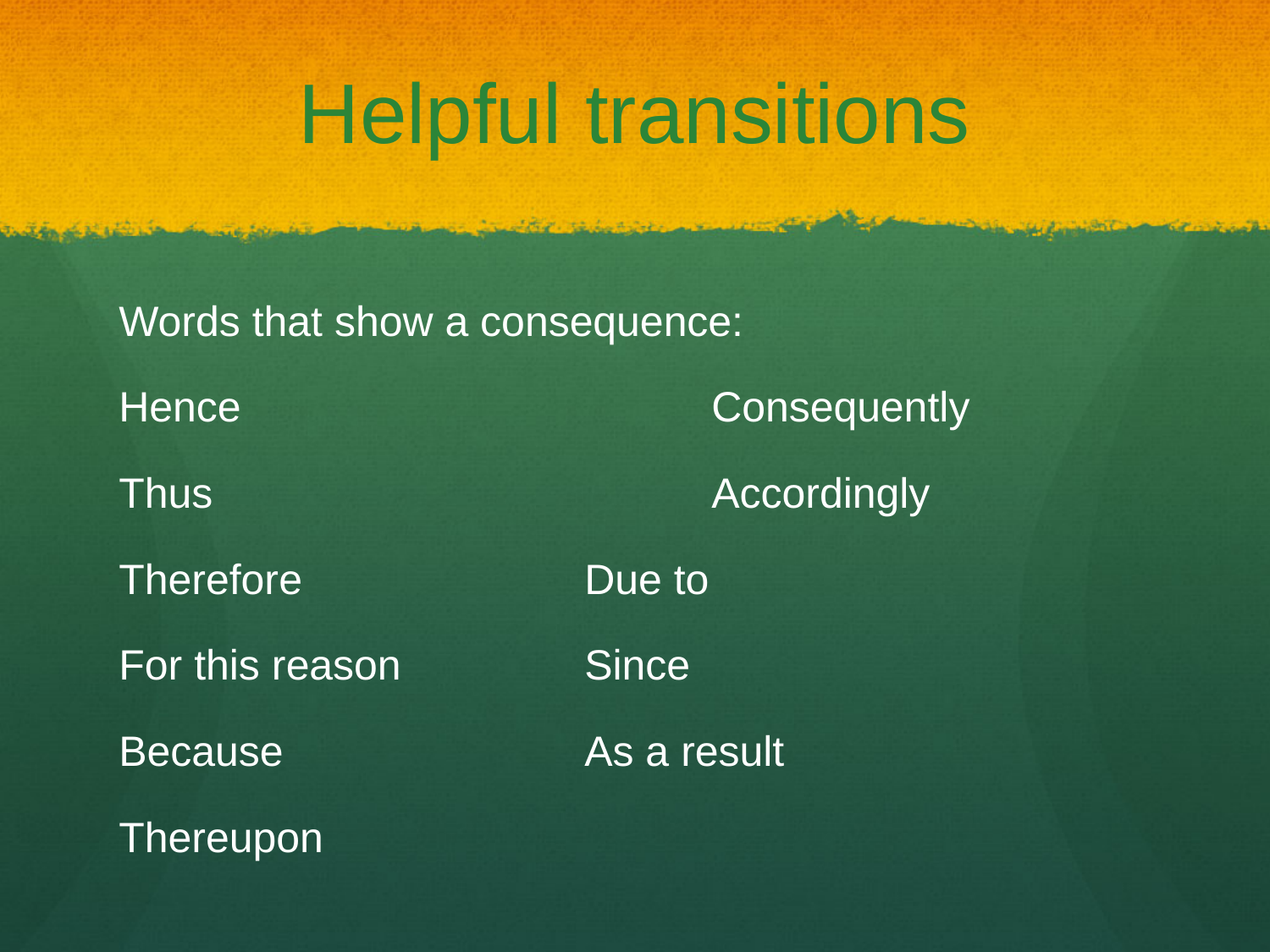

# Helpful transitions
Words that show a consequence:
Hence				Consequently
Thus				Accordingly
Therefore 			Due to
For this reason		Since
Because			As a result
Thereupon